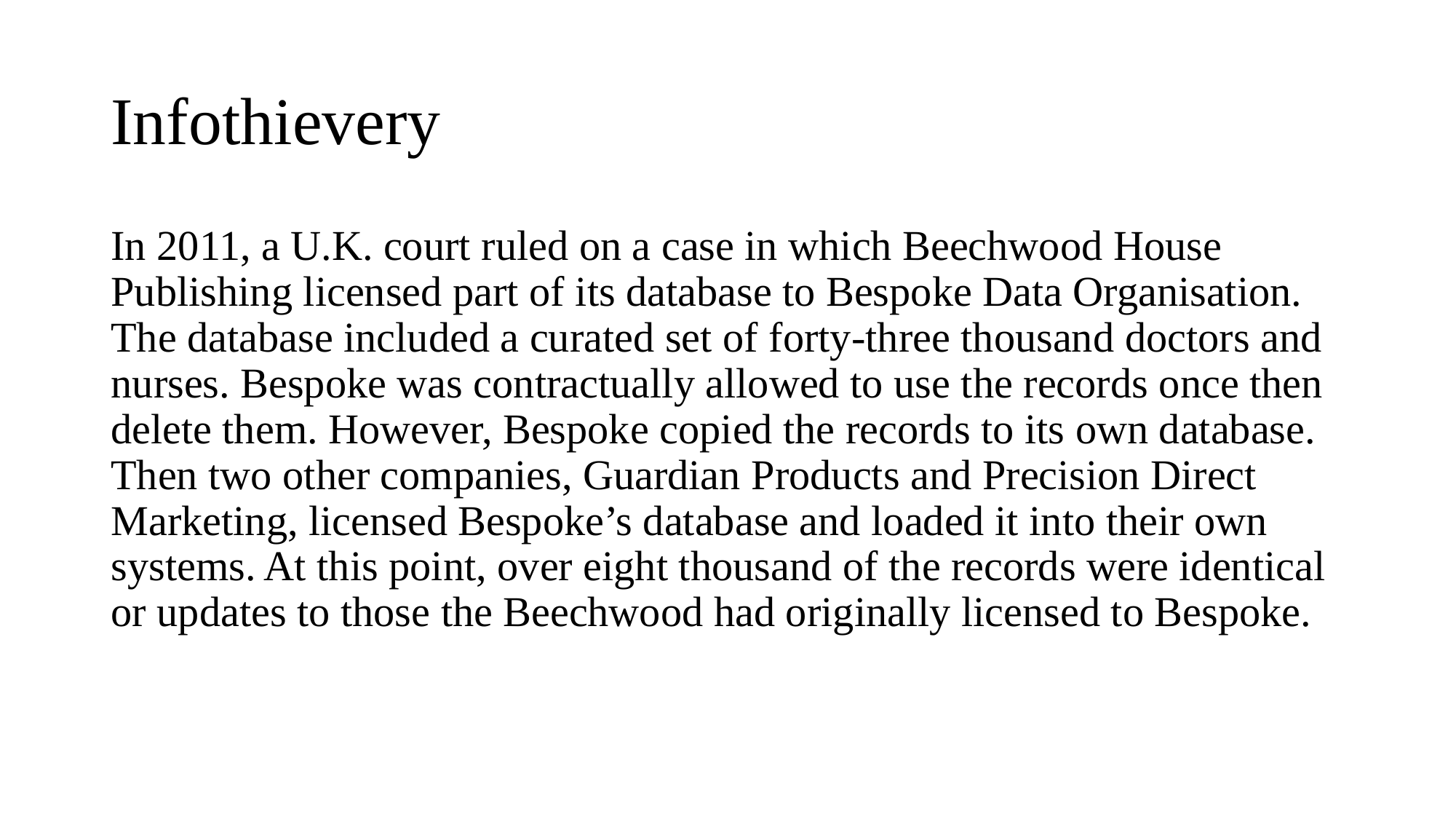

# Infothievery
In 2011, a U.K. court ruled on a case in which Beechwood House Publishing licensed part of its database to Bespoke Data Organisation. The database included a curated set of forty-three thousand doctors and nurses. Bespoke was contractually allowed to use the records once then delete them. However, Bespoke copied the records to its own database. Then two other companies, Guardian Products and Precision Direct Marketing, licensed Bespoke’s database and loaded it into their own systems. At this point, over eight thousand of the records were identical or updates to those the Beechwood had originally licensed to Bespoke.